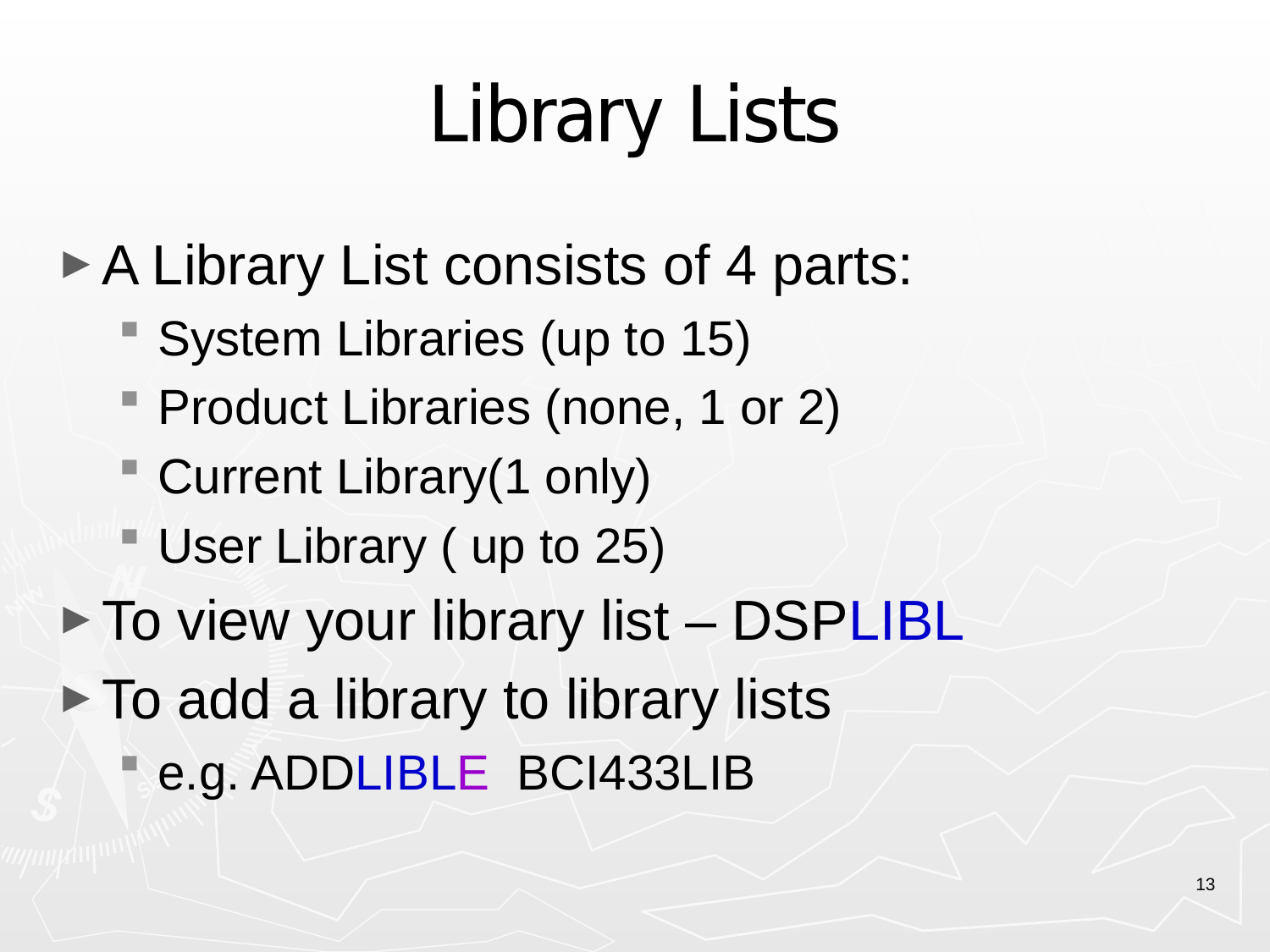

# Library Lists
A Library List consists of 4 parts:
System Libraries (up to 15)
Product Libraries (none, 1 or 2)
Current Library(1 only)
User Library ( up to 25)
To view your library list – DSPLIBL
To add a library to library lists
e.g. ADDLIBLE  BCI433LIB
13